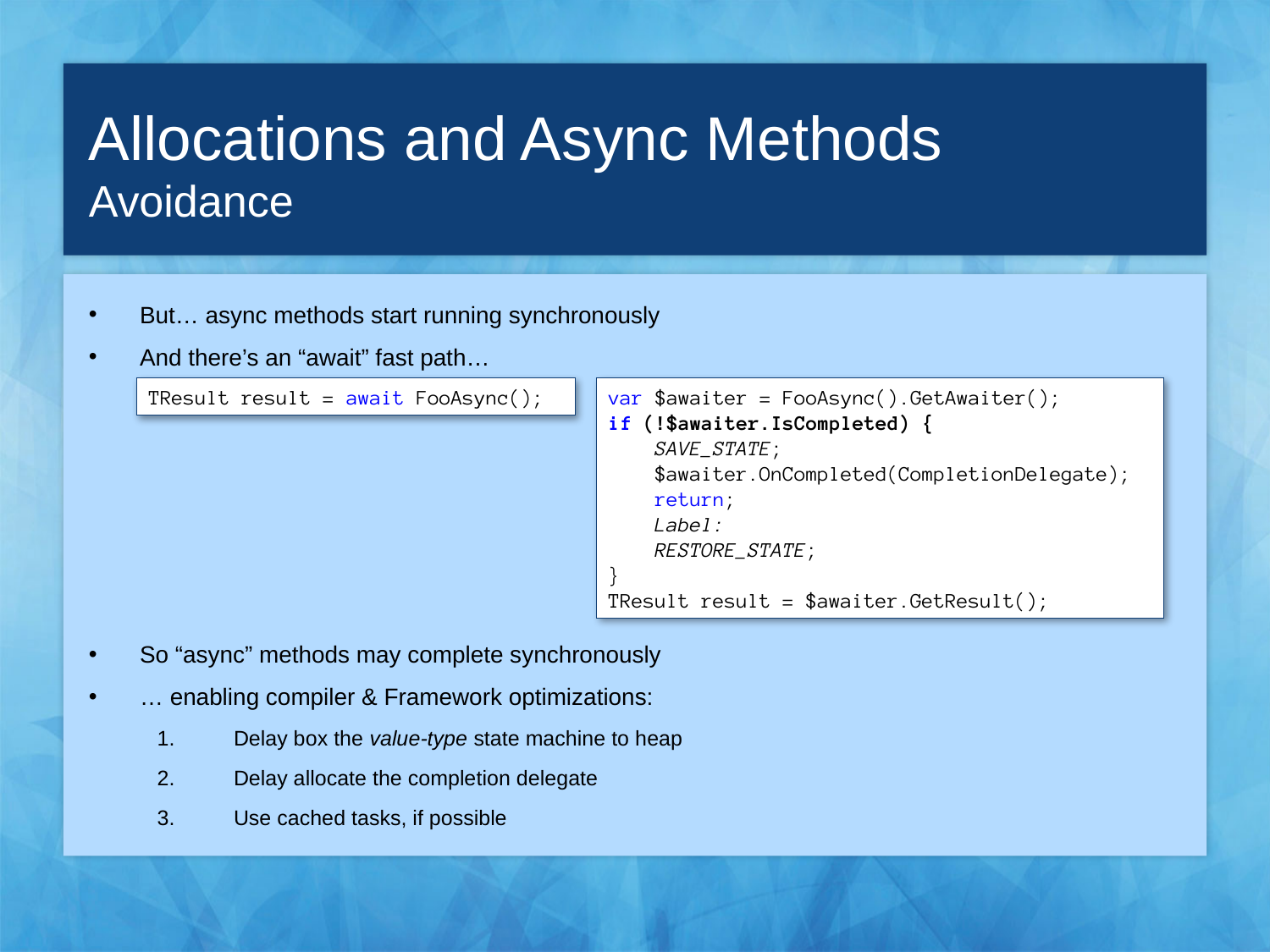

# Allocations and Async Methods
Avoidance

But… async methods start running synchronously
And there’s an “await” fast path…

So “async” methods may complete synchronously
… enabling compiler & Framework optimizations:
Delay box the value-type state machine to heap
Delay allocate the completion delegate
Use cached tasks, if possible
var $awaiter = FooAsync().GetAwaiter();
if (!$awaiter.IsCompleted) {
    SAVE_STATE;
    $awaiter.OnCompleted(CompletionDelegate);
    return;
    Label:
    RESTORE_STATE;
}
TResult result = $awaiter.GetResult();
TResult result = await FooAsync();